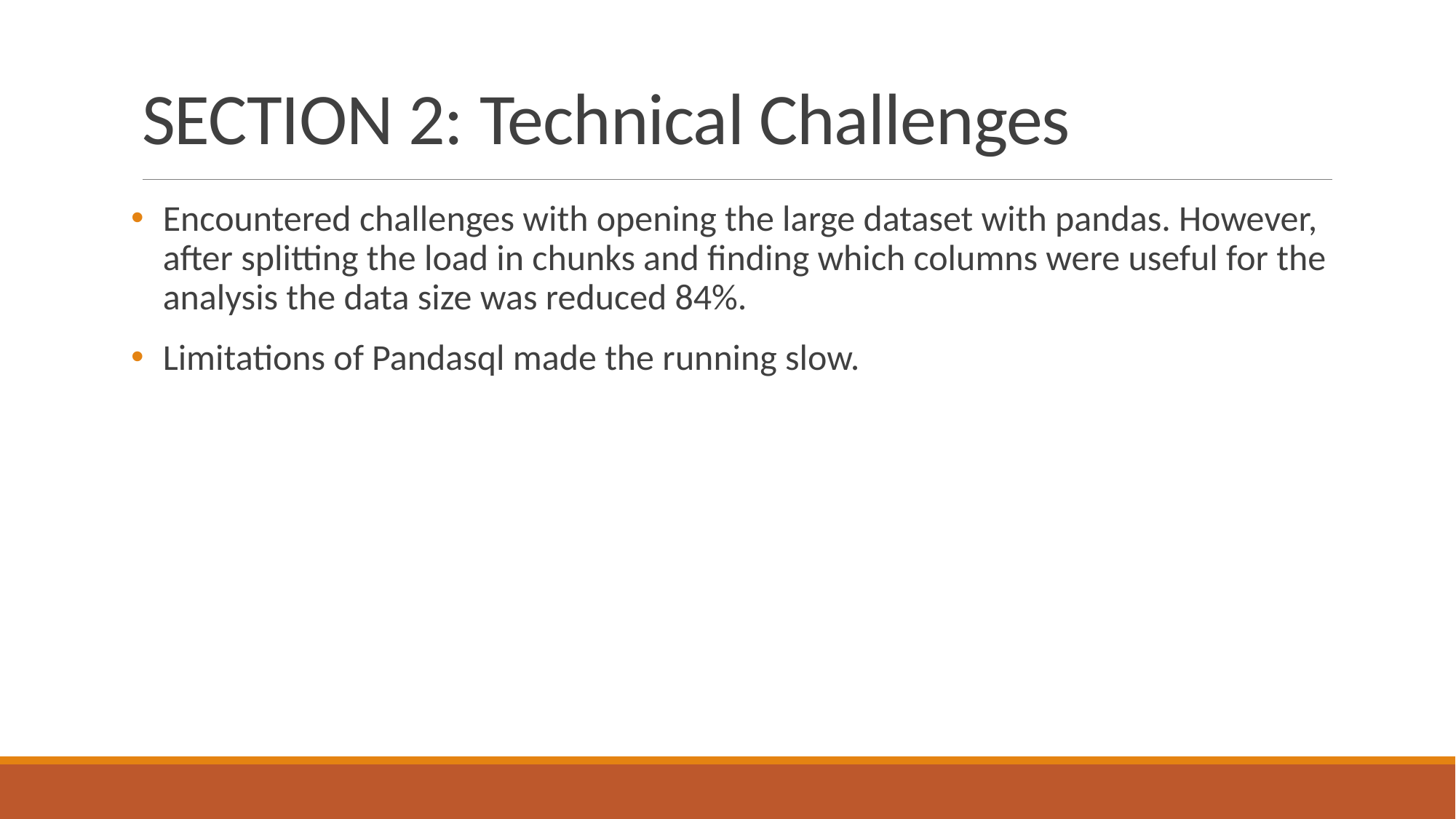

# SECTION 2: Technical Challenges
Encountered challenges with opening the large dataset with pandas. However, after splitting the load in chunks and finding which columns were useful for the analysis the data size was reduced 84%.
Limitations of Pandasql made the running slow.